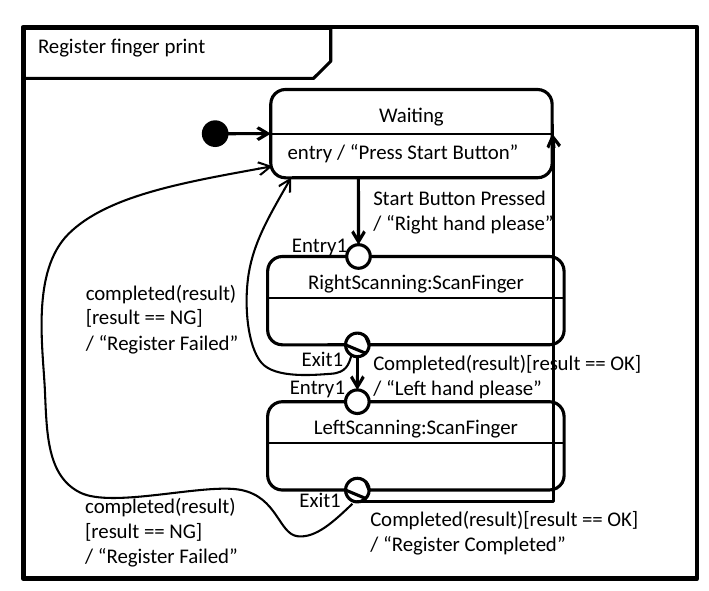

Register finger print

Waiting

entry / “Press Start Button”

Start Button Pressed
/ “Right hand please”

Entry1

RightScanning:ScanFinger
completed(result)
[result == NG]
/ “Register Failed”

Exit1
Completed(result)[result == OK]
/ “Left hand please”
Entry1

LeftScanning:ScanFinger

Exit1
completed(result)
[result == NG]
/ “Register Failed”
Completed(result)[result == OK]
/ “Register Completed”